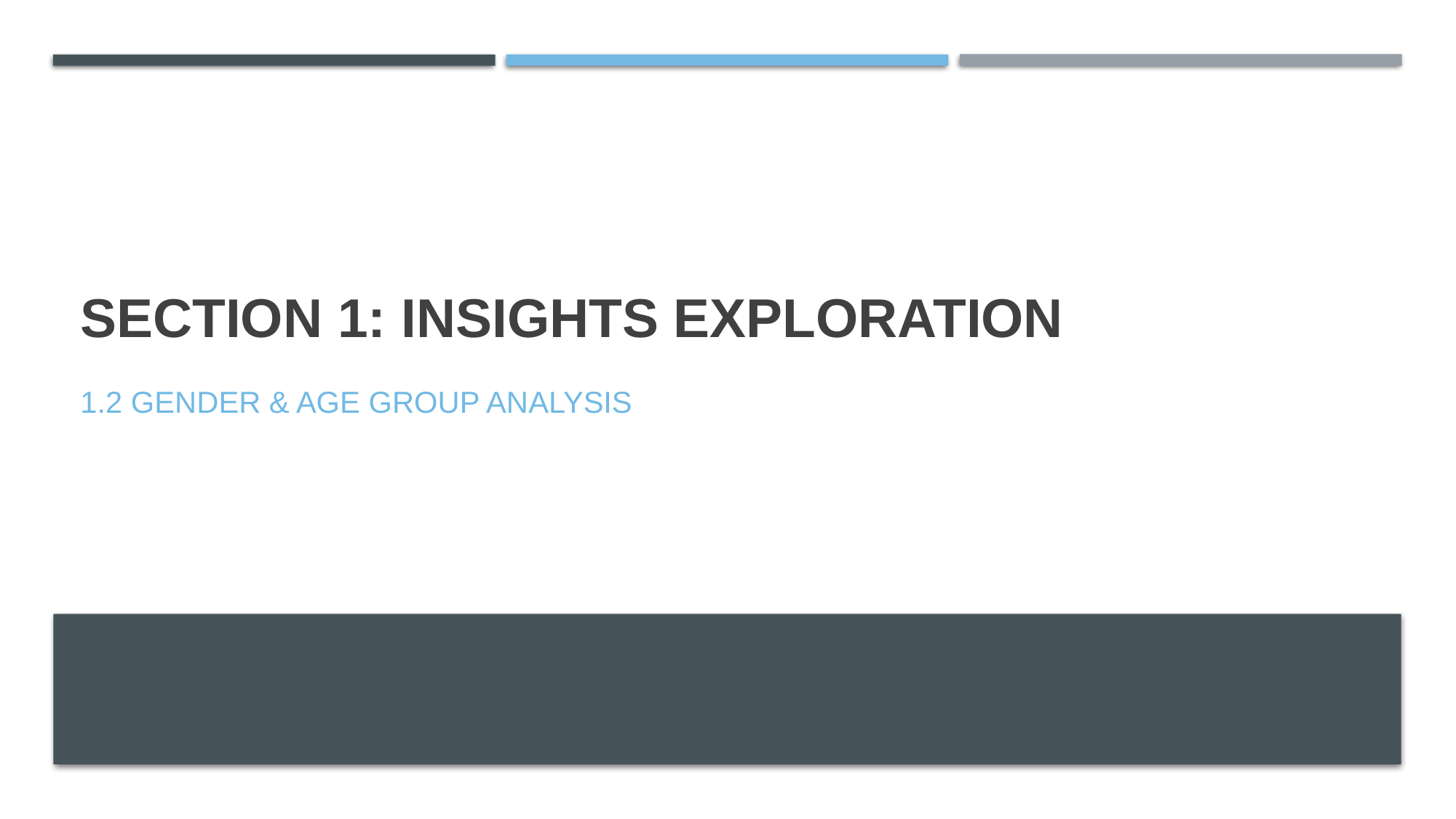

# Section 1: Insights exploration
1.2 Gender & age group analysis